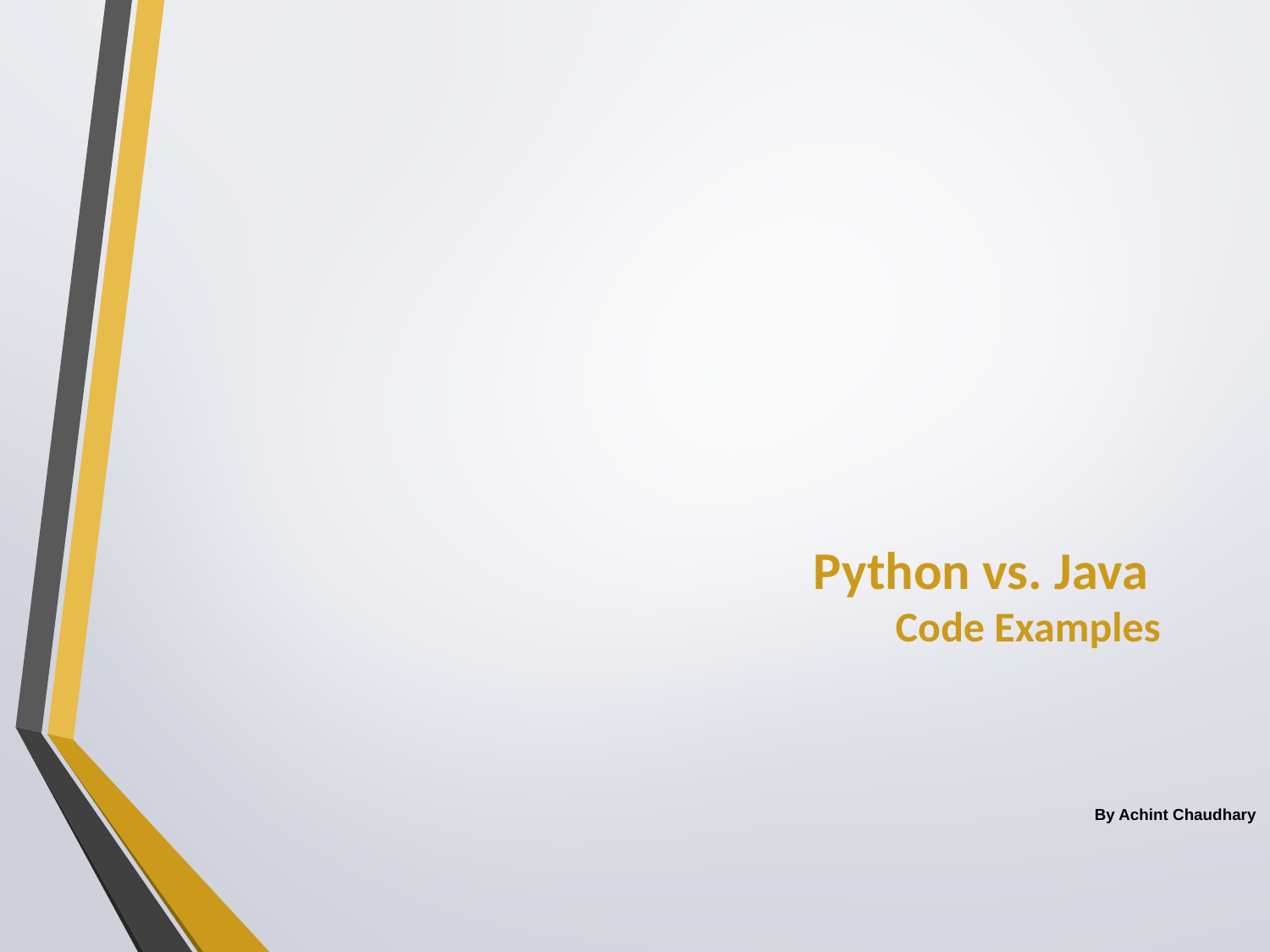

# Python vs. Java Code Examples
By Achint Chaudhary